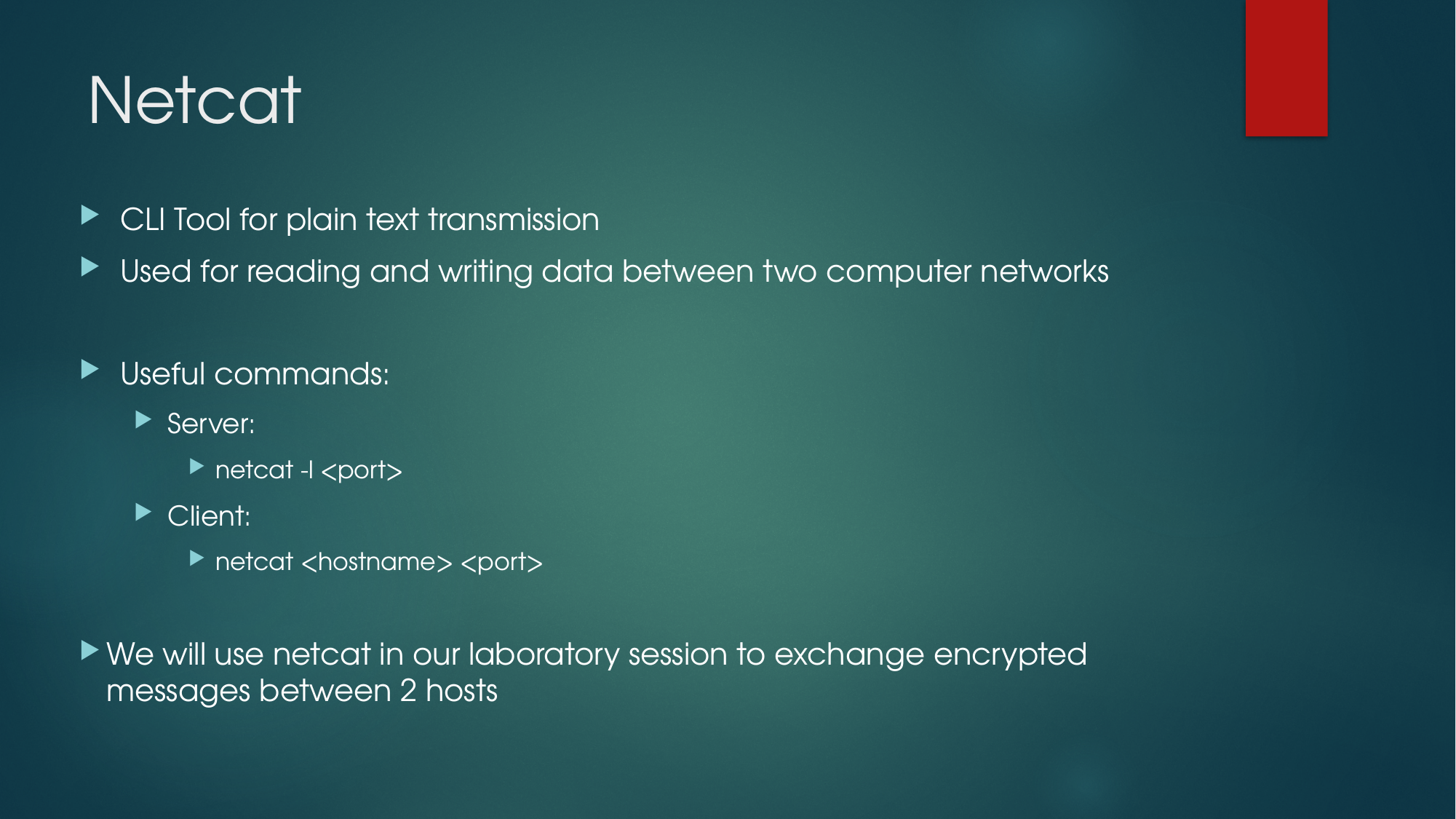

Netcat
CLI Tool for plain text transmission
Used for reading and writing data between two computer networks

Useful commands:
Server:
netcat -l <port>
Client:
netcat <hostname> <port>

We will use netcat in our laboratory session to exchange encrypted messages between 2 hosts